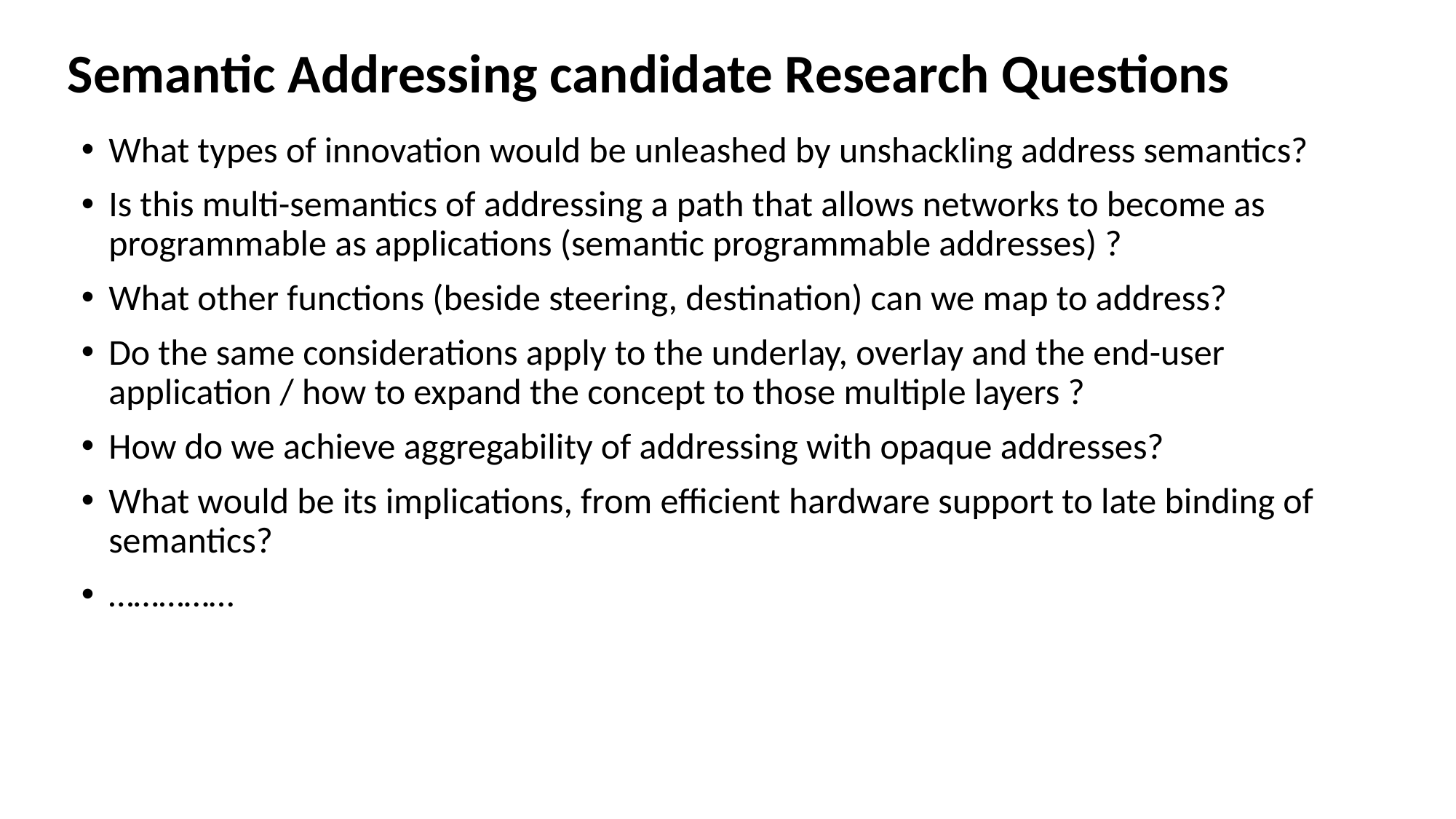

# Semantic Addressing candidate Research Questions
What types of innovation would be unleashed by unshackling address semantics?
Is this multi-semantics of addressing a path that allows networks to become as programmable as applications (semantic programmable addresses) ?
What other functions (beside steering, destination) can we map to address?
Do the same considerations apply to the underlay, overlay and the end-user application / how to expand the concept to those multiple layers ?
How do we achieve aggregability of addressing with opaque addresses?
What would be its implications, from efficient hardware support to late binding of semantics?
……………